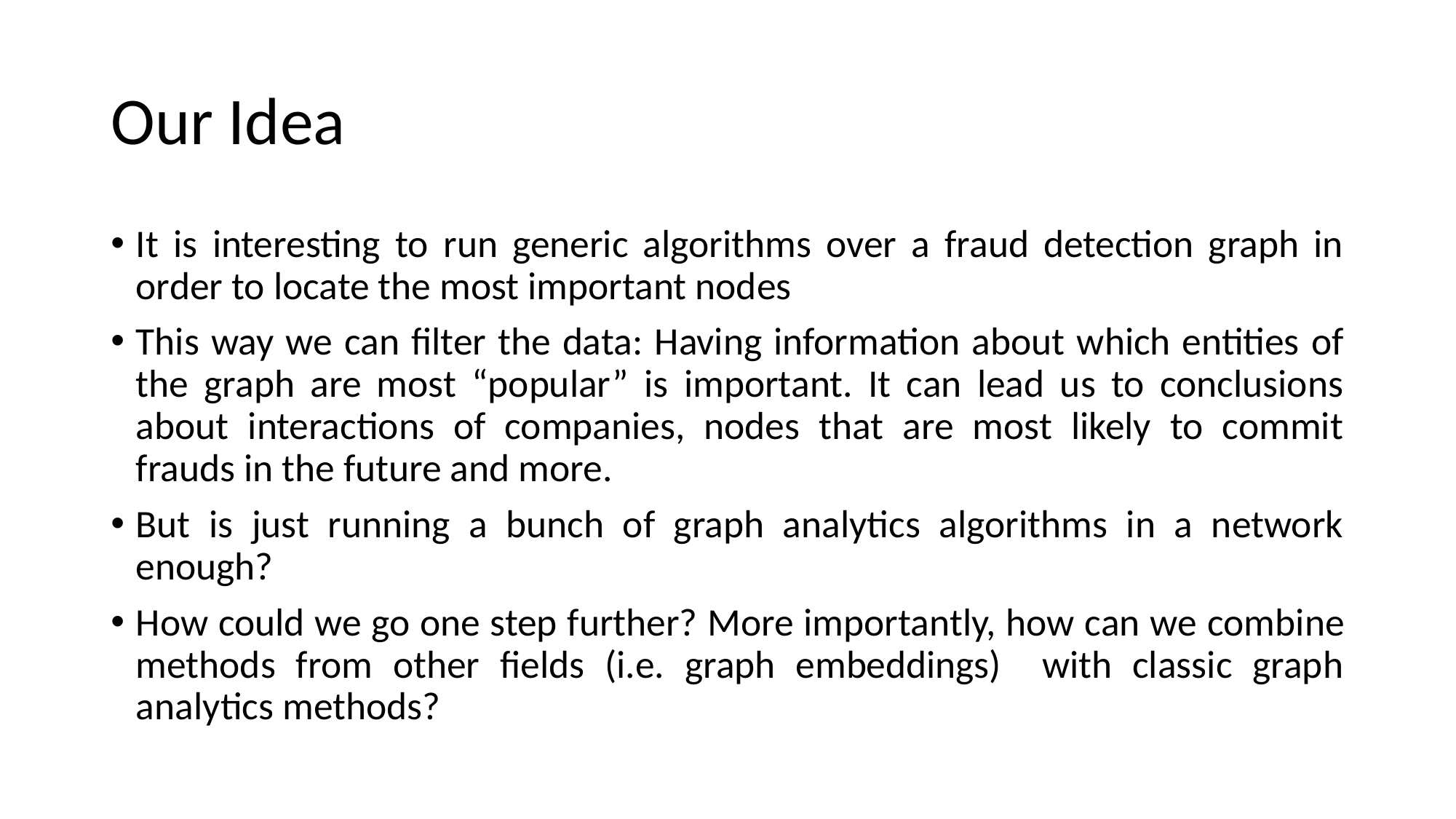

# Our Idea
It is interesting to run generic algorithms over a fraud detection graph in order to locate the most important nodes
This way we can filter the data: Having information about which entities of the graph are most “popular” is important. It can lead us to conclusions about interactions of companies, nodes that are most likely to commit frauds in the future and more.
But is just running a bunch of graph analytics algorithms in a network enough?
How could we go one step further? More importantly, how can we combine methods from other fields (i.e. graph embeddings)  with classic graph analytics methods?